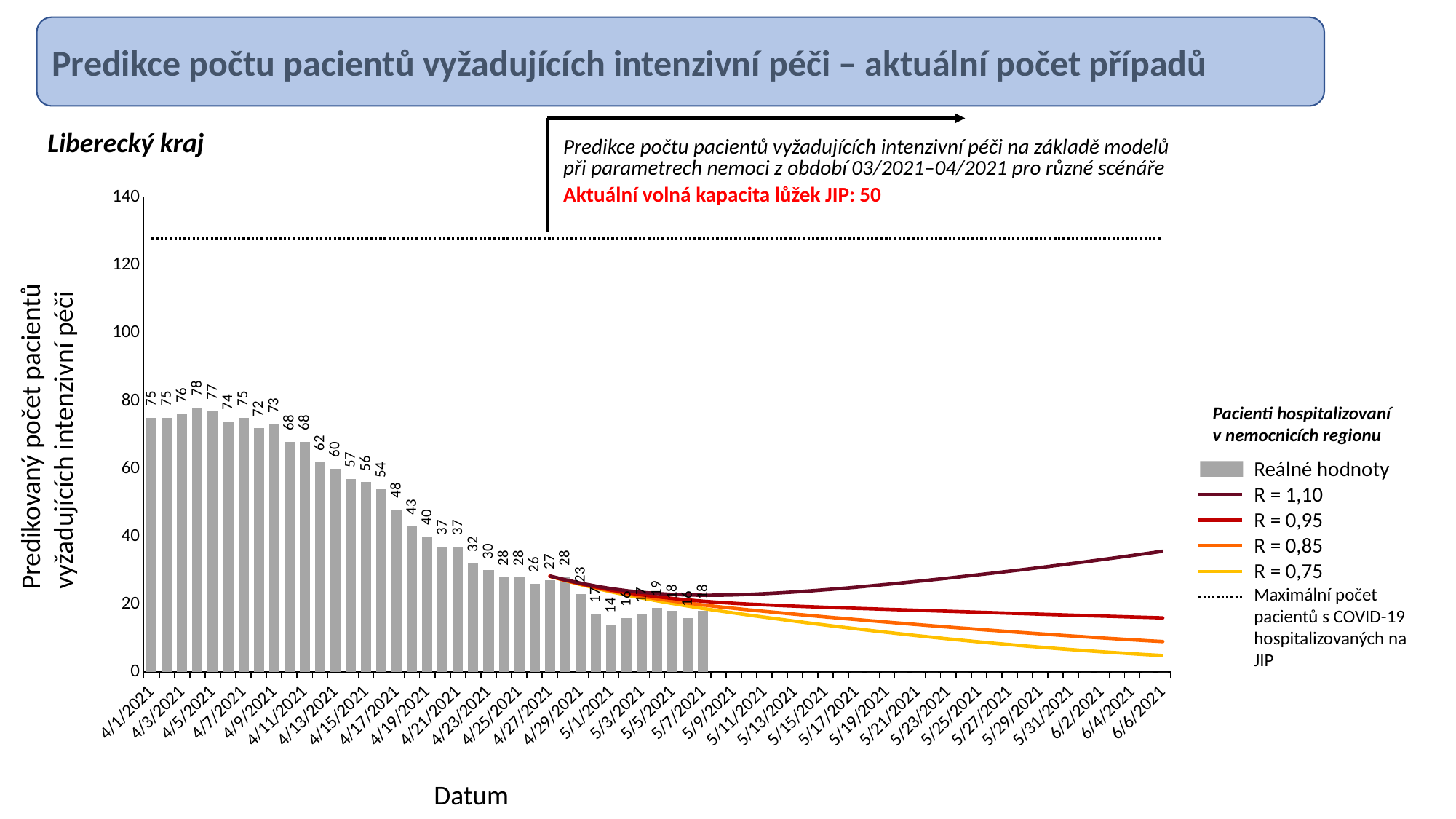

Predikce počtu pacientů vyžadujících intenzivní péči – aktuální počet případů
Liberecký kraj
| Predikce počtu pacientů vyžadujících intenzivní péči na základě modelů při parametrech nemoci z období 03/2021–04/2021 pro různé scénáře |
| --- |
| Aktuální volná kapacita lůžek JIP: 50 |

### Chart

| Category |  |  |  |  |  |  |
|---|---|---|---|---|---|---|
| 44287 | 75.0 | None | None | None | None | 128.0 |
| 44288 | 75.0 | None | None | None | None | 128.0 |
| 44289 | 76.0 | None | None | None | None | 128.0 |
| 44290 | 78.0 | None | None | None | None | 128.0 |
| 44291 | 77.0 | None | None | None | None | 128.0 |
| 44292 | 74.0 | None | None | None | None | 128.0 |
| 44293 | 75.0 | None | None | None | None | 128.0 |
| 44294 | 72.0 | None | None | None | None | 128.0 |
| 44295 | 73.0 | None | None | None | None | 128.0 |
| 44296 | 68.0 | None | None | None | None | 128.0 |
| 44297 | 68.0 | None | None | None | None | 128.0 |
| 44298 | 62.0 | None | None | None | None | 128.0 |
| 44299 | 60.0 | None | None | None | None | 128.0 |
| 44300 | 57.0 | None | None | None | None | 128.0 |
| 44301 | 56.0 | None | None | None | None | 128.0 |
| 44302 | 54.0 | None | None | None | None | 128.0 |
| 44303 | 48.0 | None | None | None | None | 128.0 |
| 44304 | 43.0 | None | None | None | None | 128.0 |
| 44305 | 40.0 | None | None | None | None | 128.0 |
| 44306 | 37.0 | None | None | None | None | 128.0 |
| 44307 | 37.0 | None | None | None | None | 128.0 |
| 44308 | 32.0 | None | None | None | None | 128.0 |
| 44309 | 30.0 | None | None | None | None | 128.0 |
| 44310 | 28.0 | None | None | None | None | 128.0 |
| 44311 | 28.0 | None | None | None | None | 128.0 |
| 44312 | 26.0 | None | None | None | None | 128.0 |
| 44313 | 27.0 | 28.24048649442489 | 28.26228803833841 | 28.283924419040467 | 28.316461571699286 | 128.0 |
| 44314 | 28.0 | 26.987668210014704 | 27.049489920115438 | 27.111098536163432 | 27.20378317047326 | 128.0 |
| 44315 | 23.0 | 25.825717108153295 | 25.941839168950924 | 26.05771489479664 | 26.231947326699647 | 128.0 |
| 44316 | 17.0 | 24.715005647219698 | 24.896640049696643 | 25.07799924417308 | 25.35052852186627 | 128.0 |
| 44317 | 14.0 | 23.67763065312982 | 23.937917893883682 | 24.19889511673865 | 24.593139528436204 | 128.0 |
| 44318 | 16.0 | 22.735388348632867 | 23.08876548583543 | 23.44574284425251 | 23.990052534373405 | 128.0 |
| 44319 | 17.0 | 21.847134681201993 | 22.30966567795257 | 22.78153057041041 | 23.509223511746434 | 128.0 |
| 44320 | 19.0 | 21.019587827058515 | 21.607838691624174 | 22.21444092990101 | 23.161492319636142 | 128.0 |
| 44321 | 18.0 | 20.22995177636914 | 20.956665006803703 | 21.713906374720466 | 22.910204692481315 | 128.0 |
| 44322 | 16.0 | 19.48245761495287 | 20.35783856296255 | 21.279080396768865 | 22.751776395450555 | 128.0 |
| 44323 | 18.0 | 18.76128206285295 | 19.793957684622494 | 20.892117350180225 | 22.66905163884912 | 128.0 |
| 44324 | 0.0 | 18.08137097622609 | 19.279169741158256 | 20.567433782443437 | 22.679165423805323 | 128.0 |
| 44325 | 0.0 | 17.43154270495333 | 18.800919049454254 | 20.291207582738174 | 22.768202103565727 | 128.0 |
| 44326 | 0.0 | 16.79278511721938 | 18.338145029211443 | 20.040358612985116 | 22.910686080898305 | 128.0 |
| 44327 | 0.0 | 16.18439834371564 | 17.907522176620425 | 19.829491732699296 | 23.117864225112413 | 128.0 |
| 44328 | 0.0 | 15.583814346917233 | 17.484106457499337 | 19.631243591714362 | 23.35975096286842 | 128.0 |
| 44329 | 0.0 | 14.99525857689241 | 17.07089913456617 | 19.447068564856934 | 23.63741141224579 | 128.0 |
| 44330 | 0.0 | 14.413824272294498 | 16.661623181662513 | 19.269837832025495 | 23.94355798850021 | 128.0 |
| 44331 | 0.0 | 13.8466266506197 | 16.262178298108605 | 19.10469685331543 | 24.28265405339713 | 128.0 |
| 44332 | 0.0 | 13.291989141920308 | 15.869697045225138 | 18.94725007765127 | 24.648126642267478 | 128.0 |
| 44333 | 0.0 | 12.75216194029406 | 15.485740695814883 | 18.797372631368 | 25.038082254862154 | 128.0 |
| 44334 | 0.0 | 12.226823550614604 | 15.108984445697882 | 18.65260870970299 | 25.448355950227658 | 128.0 |
| 44335 | 0.0 | 11.711090660129242 | 14.73362015602105 | 18.50670143012706 | 25.87233105452982 | 128.0 |
| 44336 | 0.0 | 11.211164222824543 | 14.365811153465465 | 18.364846539512335 | 26.31525805255285 | 128.0 |
| 44337 | 0.0 | 10.718262423974636 | 13.996210806179445 | 18.217382539839353 | 26.76665850308889 | 128.0 |
| 44338 | 0.0 | 10.240484616362057 | 13.632815344442895 | 18.071495113778514 | 27.232721972307477 | 128.0 |
| 44339 | 0.0 | 9.779039324203103 | 13.276728801230867 | 17.92790750582269 | 27.712971536939563 | 128.0 |
| 44340 | 0.0 | 9.335195456658555 | 12.92922982311335 | 17.787409227475933 | 28.207865057784716 | 128.0 |
| 44341 | 0.0 | 8.902607531841507 | 12.584004564073648 | 17.643386377552172 | 28.71082941736836 | 128.0 |
| 44342 | 0.0 | 8.486139037718226 | 12.246103954659457 | 17.501040836175058 | 29.226874549427265 | 128.0 |
| 44343 | 0.0 | 8.085216878495043 | 11.91508173880041 | 17.359506021430107 | 29.75485389053801 | 128.0 |
| 44344 | 0.0 | 7.698549796558877 | 11.589980550748056 | 17.21766201967052 | 30.293253824317304 | 128.0 |
| 44345 | 0.0 | 7.325155500098758 | 11.2700614576063 | 17.075004330840258 | 30.84115912570602 | 128.0 |
| 44346 | 0.0 | 6.965769760751513 | 10.956411607040874 | 16.93210136099913 | 31.399478050853297 | 128.0 |
| 44347 | 0.0 | 6.624158058001408 | 10.653019172105719 | 16.793271057420178 | 31.9723030273507 | 128.0 |
| 44348 | 0.0 | 6.297372906687023 | 10.357506051763197 | 16.656034314970466 | 32.55720657185523 | 128.0 |
| 44349 | 0.0 | 5.983420119754554 | 10.067999649398274 | 16.518651145208715 | 33.152526179393995 | 128.0 |
| 44350 | 0.0 | 5.68546237299468 | 9.78817954955551 | 16.38481412299972 | 33.76190037091596 | 128.0 |
| 44351 | 0.0 | 5.396436010518638 | 9.511244795735283 | 16.24775135698451 | 34.378631372852446 | 128.0 |
| 44352 | 0.0 | 5.121222868541928 | 9.242436173979915 | 16.113004926744154 | 35.0082100656656 | 128.0 |
| 44353 | 0.0 | 4.859495469196192 | 8.98164644660832 | 15.980411698746877 | 35.65075544181512 | 128.0 |
|  | None | None | None | None | None | None |
|  | None | None | None | None | None | None |
|  | None | None | None | None | None | None |
|  | None | None | None | None | None | None |
|  | None | None | None | None | None | None |
|  | None | None | None | None | None | None |
|  | None | None | None | None | None | None |
|  | None | None | None | None | None | None |
|  | None | None | None | None | None | None |
|  | None | None | None | None | None | None |
|  | None | None | None | None | None | None |
|  | None | None | None | None | None | None |
|  | None | None | None | None | None | None |
|  | None | None | None | None | None | None |
|  | None | None | None | None | None | None |
|  | None | None | None | None | None | None |
|  | None | None | None | None | None | None |
|  | None | None | None | None | None | None |
|  | None | None | None | None | None | None |
|  | None | None | None | None | None | None |
|  | None | None | None | None | None | None |
|  | None | None | None | None | None | None |
|  | None | None | None | None | None | None |
|  | None | None | None | None | None | None |
|  | None | None | None | None | None | None |
|  | None | None | None | None | None | None |
|  | None | None | None | None | None | None |
|  | None | None | None | None | None | None |
|  | None | None | None | None | None | None |
|  | None | None | None | None | None | None |
|  | None | None | None | None | None | None |
|  | None | None | None | None | None | None |
|  | None | None | None | None | None | None |
|  | None | None | None | None | None | None |
|  | None | None | None | None | None | None |
|  | None | None | None | None | None | None |
|  | None | None | None | None | None | None |
|  | None | None | None | None | None | None |
|  | None | None | None | None | None | None |
|  | None | None | None | None | None | None |
|  | None | None | None | None | None | None |
|  | None | None | None | None | None | None |
|  | None | None | None | None | None | None |
|  | None | None | None | None | None | None |
|  | None | None | None | None | None | None |
|  | None | None | None | None | None | None |
|  | None | None | None | None | None | None |
|  | None | None | None | None | None | None |
|  | None | None | None | None | None | None |
|  | None | None | None | None | None | None |
|  | None | None | None | None | None | None |
|  | None | None | None | None | None | None |
|  | None | None | None | None | None | None |
|  | None | None | None | None | None | None |
|  | None | None | None | None | None | None |
|  | None | None | None | None | None | None |
|  | None | None | None | None | None | None |
|  | None | None | None | None | None | None |
|  | None | None | None | None | None | None |
|  | None | None | None | None | None | None |
|  | None | None | None | None | None | None |
|  | None | None | None | None | None | None |
|  | None | None | None | None | None | None |
|  | None | None | None | None | None | None |
|  | None | None | None | None | None | None |
|  | None | None | None | None | None | None |
|  | None | None | None | None | None | None |
|  | None | None | None | None | None | None |
|  | None | None | None | None | None | None |
|  | None | None | None | None | None | None |
|  | None | None | None | None | None | None |
|  | None | None | None | None | None | None |
|  | None | None | None | None | None | None |
|  | None | None | None | None | None | None |
|  | None | None | None | None | None | None |
|  | None | None | None | None | None | None |
|  | None | None | None | None | None | None |
|  | None | None | None | None | None | None |
|  | None | None | None | None | None | None |
|  | None | None | None | None | None | None |
|  | None | None | None | None | None | None |
|  | None | None | None | None | None | None |
|  | None | None | None | None | None | None |
|  | None | None | None | None | None | None |
|  | None | None | None | None | None | None |
|  | None | None | None | None | None | None |
|  | None | None | None | None | None | None |
|  | None | None | None | None | None | None |
|  | None | None | None | None | None | None |
|  | None | None | None | None | None | None |
|  | None | None | None | None | None | None |
|  | None | None | None | None | None | None |
|  | None | None | None | None | None | None |
|  | None | None | None | None | None | None |
|  | None | None | None | None | None | None |
|  | None | None | None | None | None | None |
|  | None | None | None | None | None | None |
|  | None | None | None | None | None | None |
|  | None | None | None | None | None | None |
|  | None | None | None | None | None | None |
|  | None | None | None | None | None | None |
|  | None | None | None | None | None | None |
|  | None | None | None | None | None | None |
|  | None | None | None | None | None | None |
|  | None | None | None | None | None | None |
|  | None | None | None | None | None | None |
|  | None | None | None | None | None | None |
|  | None | None | None | None | None | None |
|  | None | None | None | None | None | None |
|  | None | None | None | None | None | None |
|  | None | None | None | None | None | None |
|  | None | None | None | None | None | None |
|  | None | None | None | None | None | None |
|  | None | None | None | None | None | None |
Pacienti hospitalizovaní v nemocnicích regionu
Predikovaný počet pacientů
vyžadujících intenzivní péči
Reálné hodnoty
R = 1,10
R = 0,95
R = 0,85
R = 0,75
Maximální počet pacientů s COVID-19 hospitalizovaných na JIP

Datum